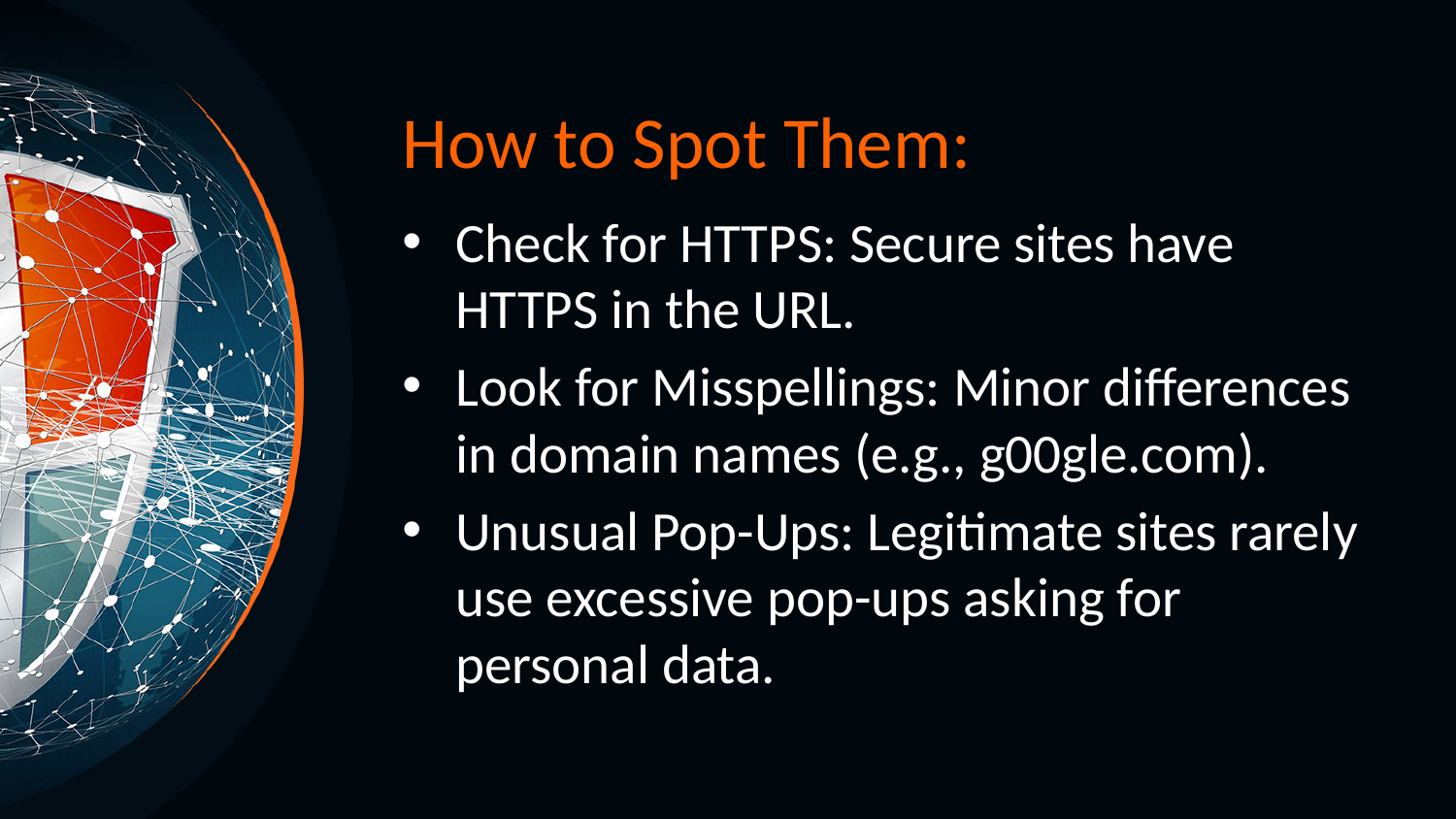

# How to Spot Them:
Check for HTTPS: Secure sites have HTTPS in the URL.
Look for Misspellings: Minor differences in domain names (e.g., g00gle.com).
Unusual Pop-Ups: Legitimate sites rarely use excessive pop-ups asking for personal data.